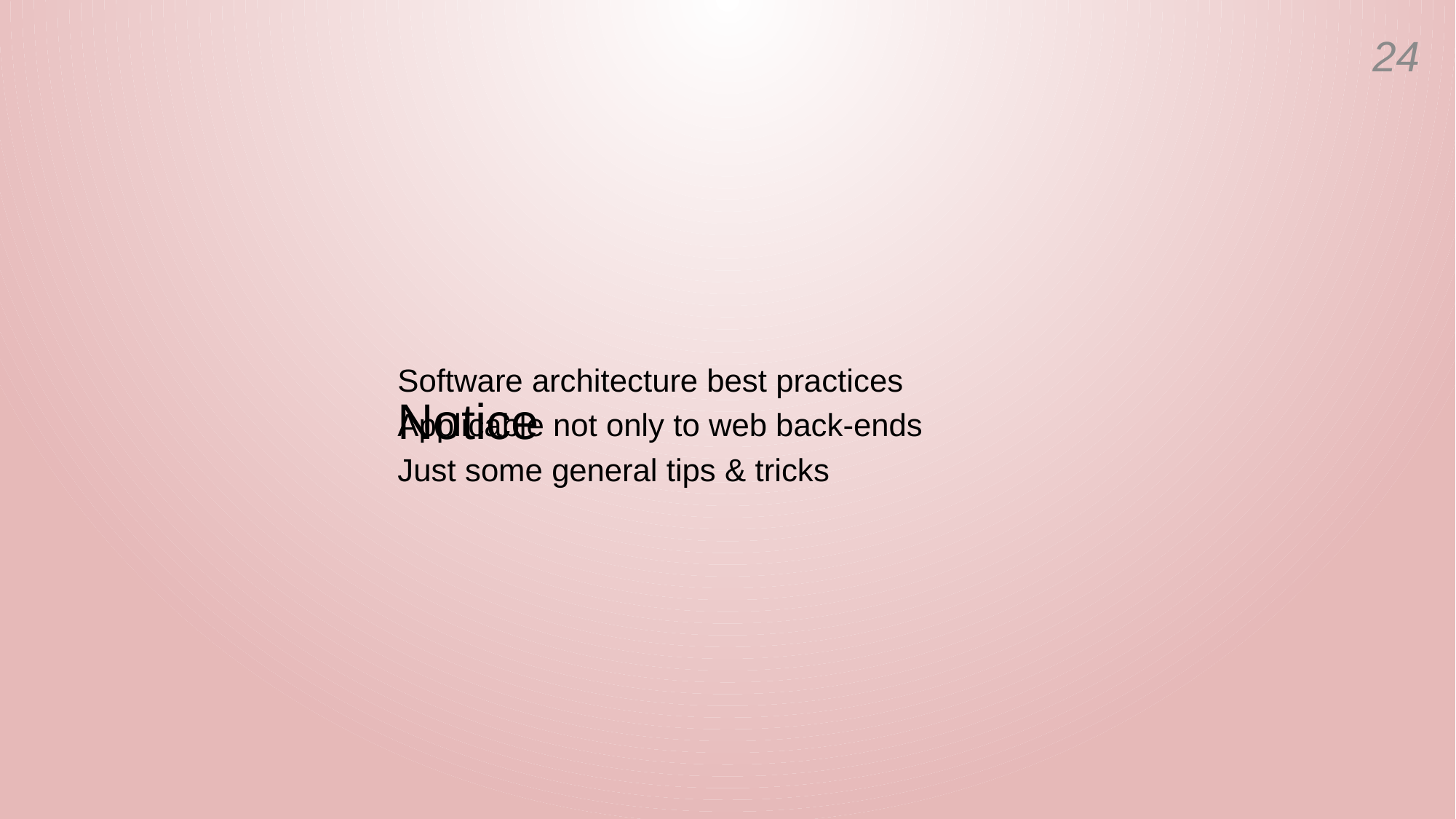

24
# Notice
Software architecture best practices
Applicable not only to web back-ends
Just some general tips & tricks